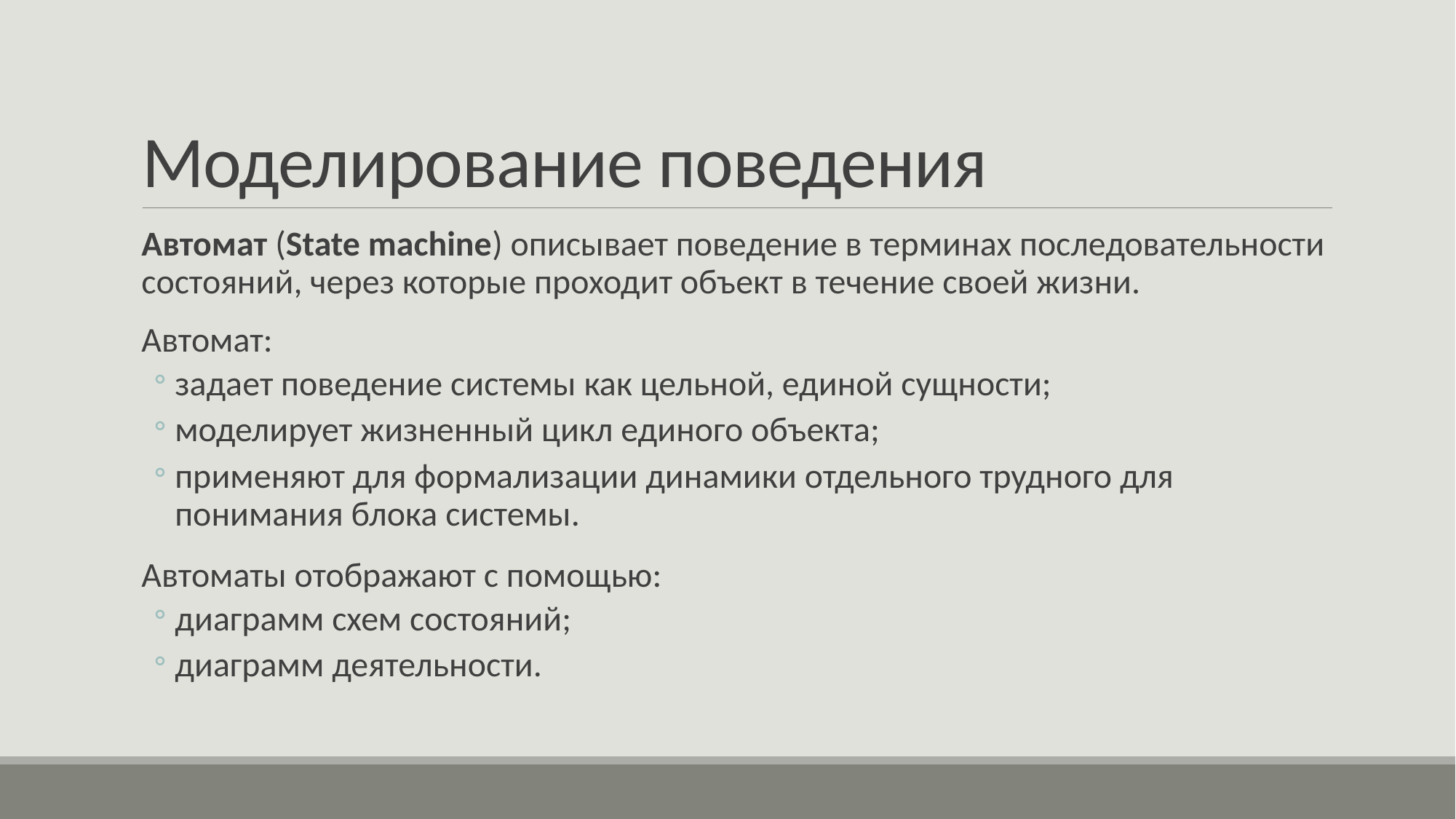

# Моделирование поведения
Автомат (State machine) описывает поведение в терминах последовательности состояний, через которые проходит объект в течение своей жизни.
Автомат:
задает поведение системы как цельной, единой сущности;
моделирует жизненный цикл единого объекта;
применяют для формализации динамики отдельного трудного для понимания блока системы.
Автоматы отображают с помощью:
диаграмм схем состояний;
диаграмм деятельности.